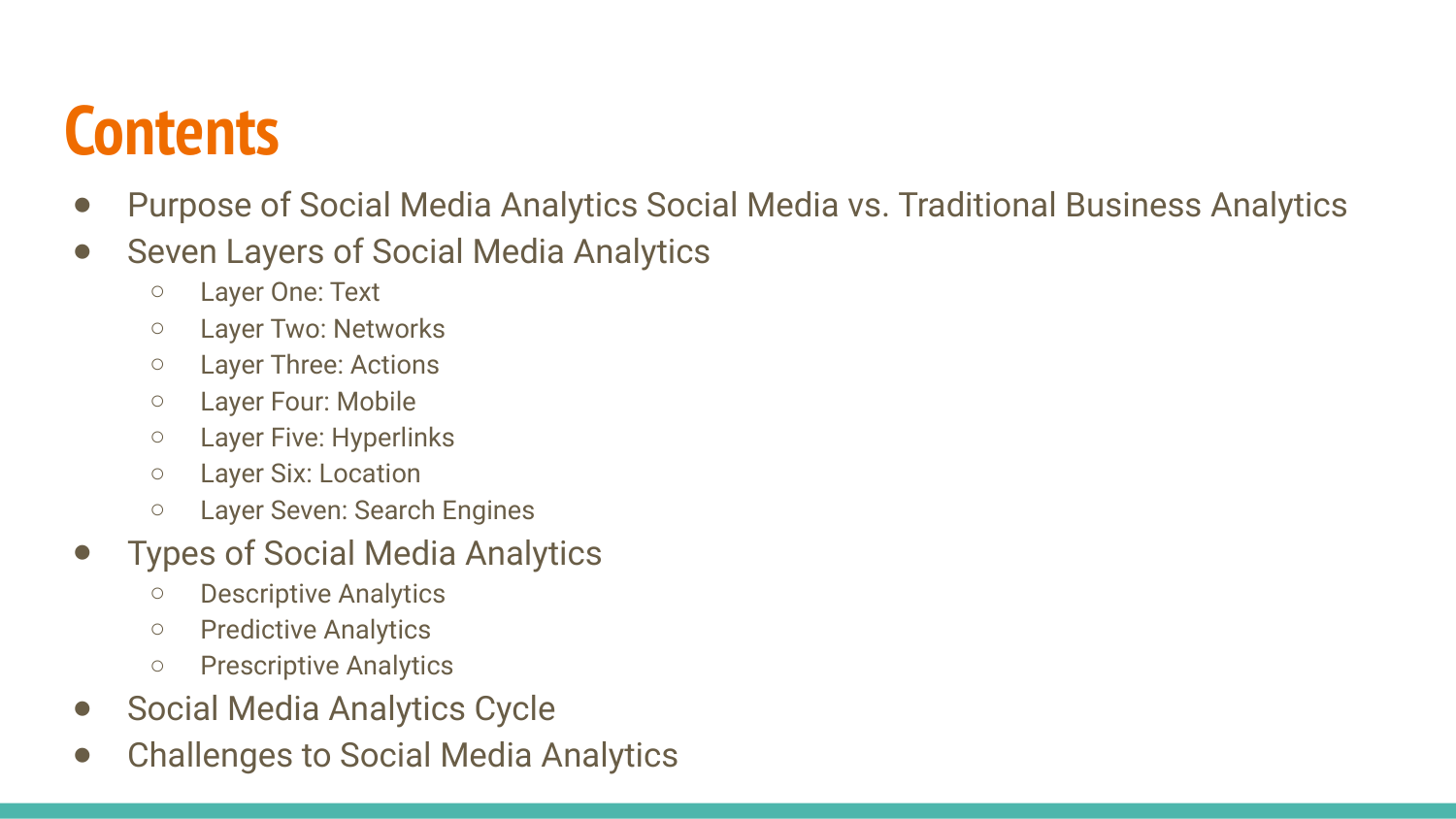

# Contents
Purpose of Social Media Analytics Social Media vs. Traditional Business Analytics
Seven Layers of Social Media Analytics
Layer One: Text
Layer Two: Networks
Layer Three: Actions
Layer Four: Mobile
Layer Five: Hyperlinks
Layer Six: Location
Layer Seven: Search Engines
Types of Social Media Analytics
Descriptive Analytics
Predictive Analytics
Prescriptive Analytics
Social Media Analytics Cycle
Challenges to Social Media Analytics